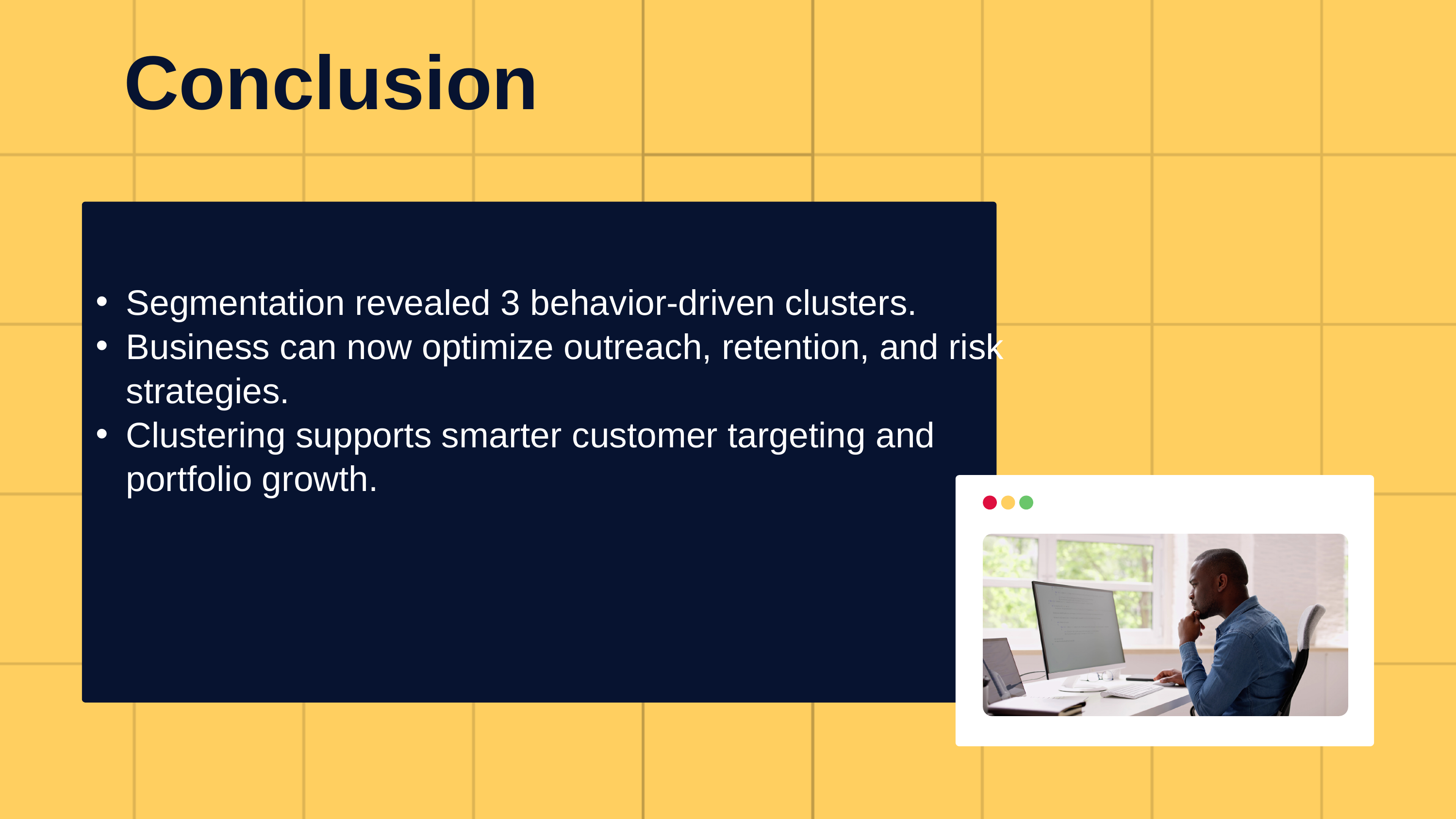

Conclusion

Segmentation revealed 3 behavior-driven clusters.
Business can now optimize outreach, retention, and risk strategies.
Clustering supports smarter customer targeting and portfolio growth.